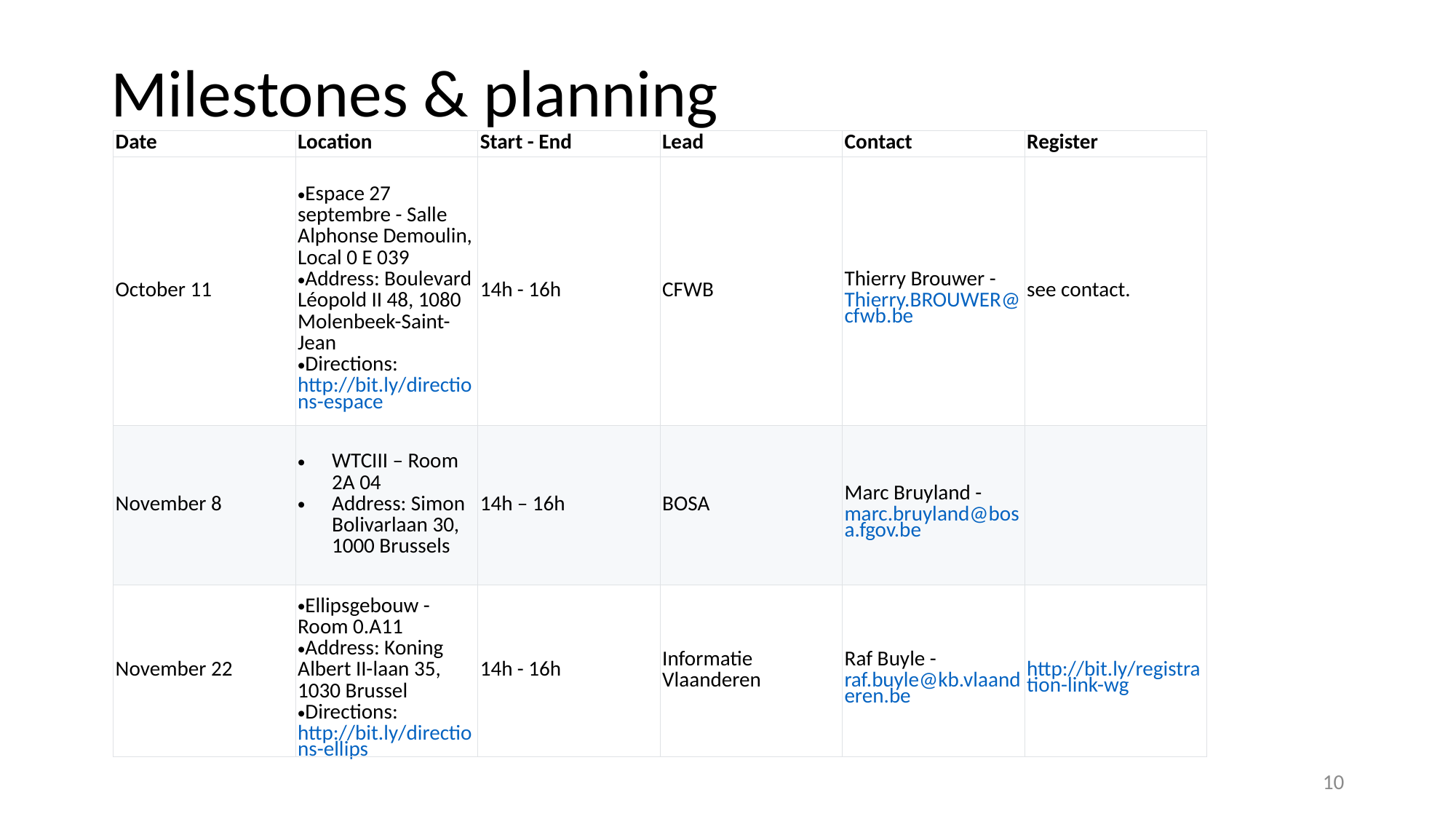

# Milestones & planning
| Date | Location | Start - End | Lead | Contact | Register |
| --- | --- | --- | --- | --- | --- |
| October 11 | Espace 27 septembre - Salle Alphonse Demoulin, Local 0 E 039 Address: Boulevard Léopold II 48, 1080 Molenbeek-Saint-Jean Directions: http://bit.ly/directions-espace | 14h - 16h | CFWB | Thierry Brouwer - Thierry.BROUWER@cfwb.be | see contact. |
| November 8 | WTCIII – Room 2A 04 Address: Simon Bolivarlaan 30, 1000 Brussels | 14h – 16h | BOSA | Marc Bruyland - marc.bruyland@bosa.fgov.be |  |
| November 22 | Ellipsgebouw - Room 0.A11 Address: Koning Albert II-laan 35, 1030 Brussel Directions: http://bit.ly/directions-ellips | 14h - 16h | Informatie Vlaanderen | Raf Buyle - raf.buyle@kb.vlaanderen.be | http://bit.ly/registration-link-wg |
10